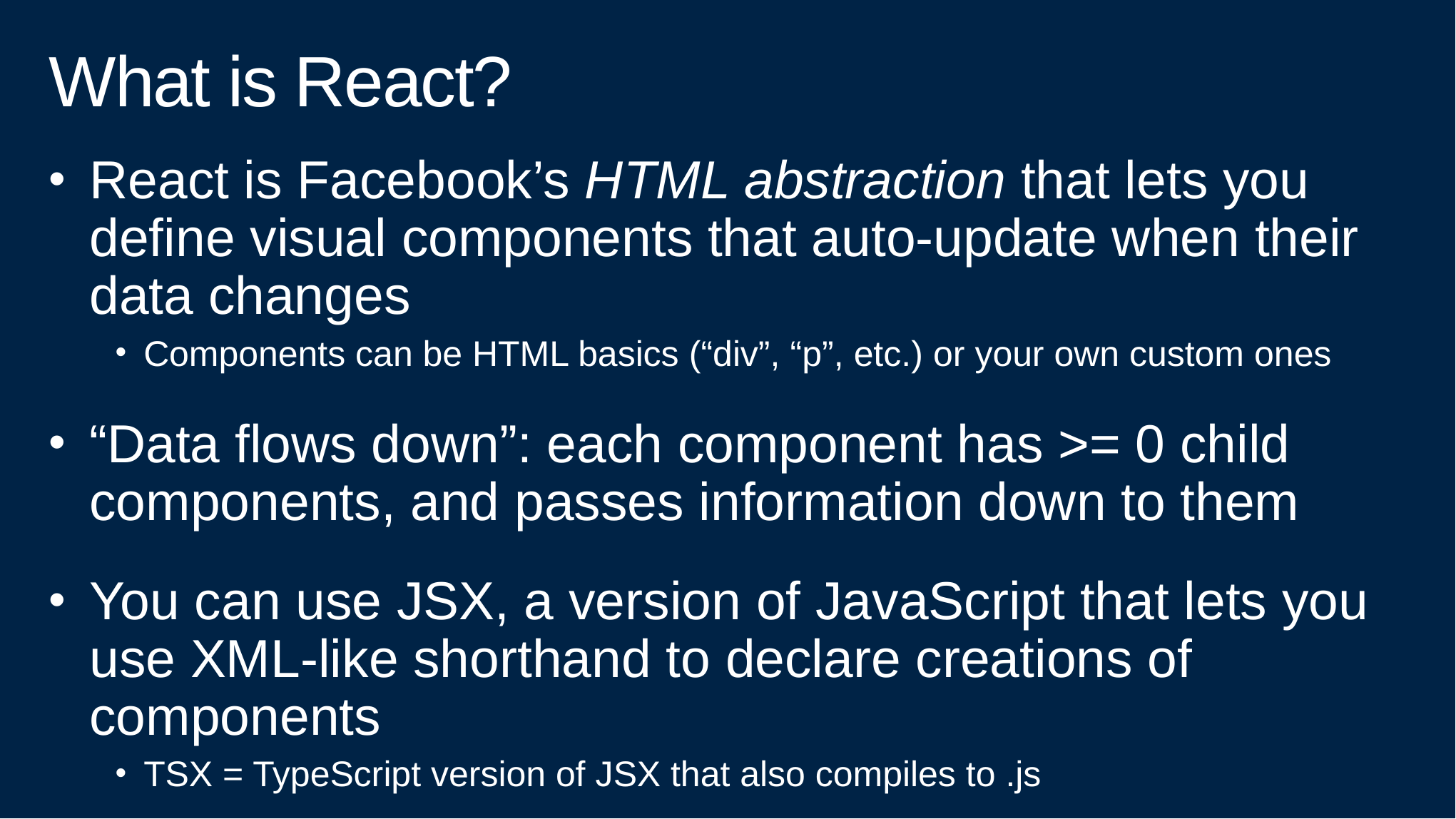

# What is React?
React is Facebook’s HTML abstraction that lets you define visual components that auto-update when their data changes
Components can be HTML basics (“div”, “p”, etc.) or your own custom ones
“Data flows down”: each component has >= 0 child components, and passes information down to them
You can use JSX, a version of JavaScript that lets you use XML-like shorthand to declare creations of components
TSX = TypeScript version of JSX that also compiles to .js